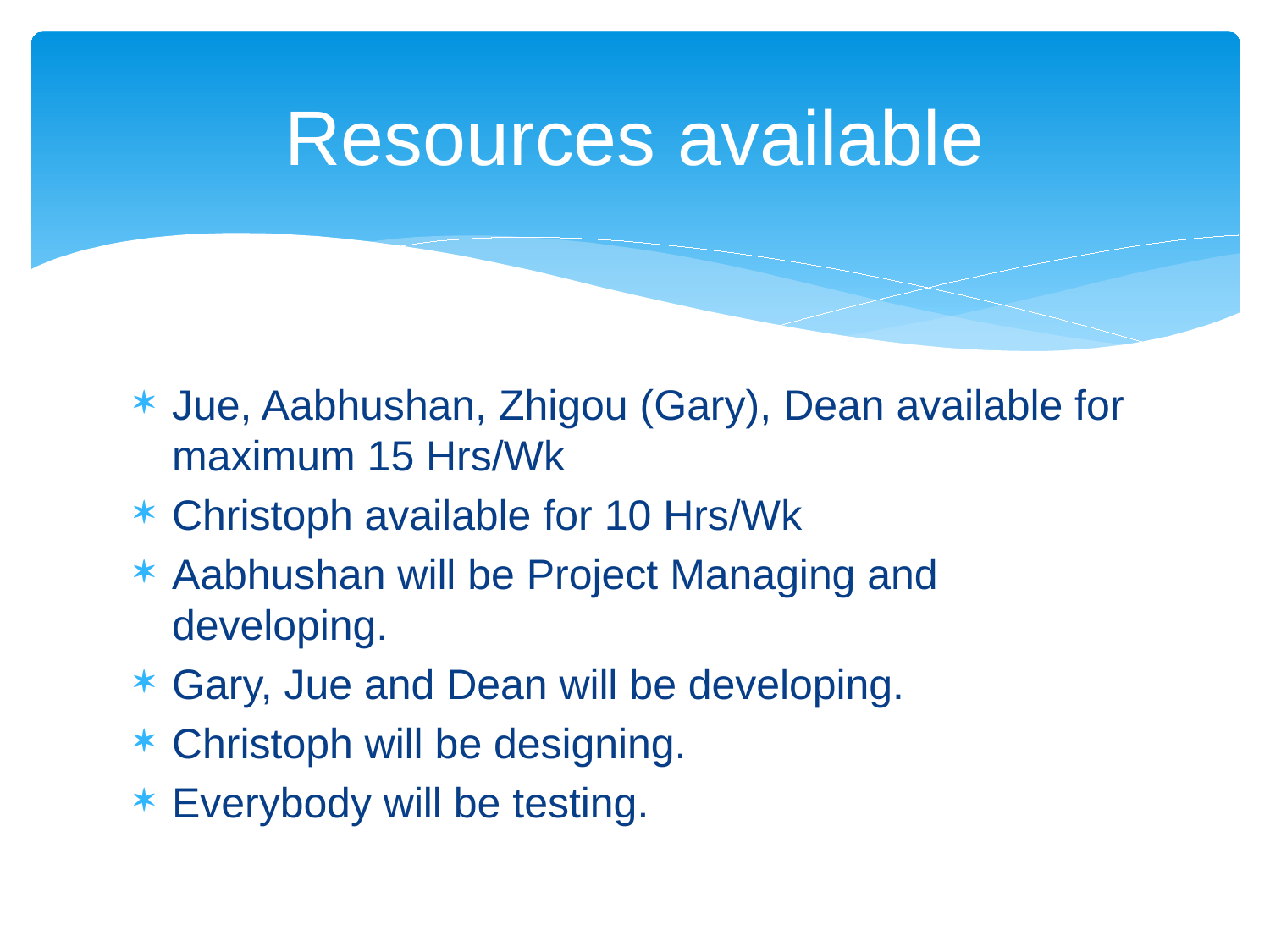

# Resources available
Jue, Aabhushan, Zhigou (Gary), Dean available for maximum 15 Hrs/Wk
Christoph available for 10 Hrs/Wk
Aabhushan will be Project Managing and developing.
Gary, Jue and Dean will be developing.
Christoph will be designing.
Everybody will be testing.